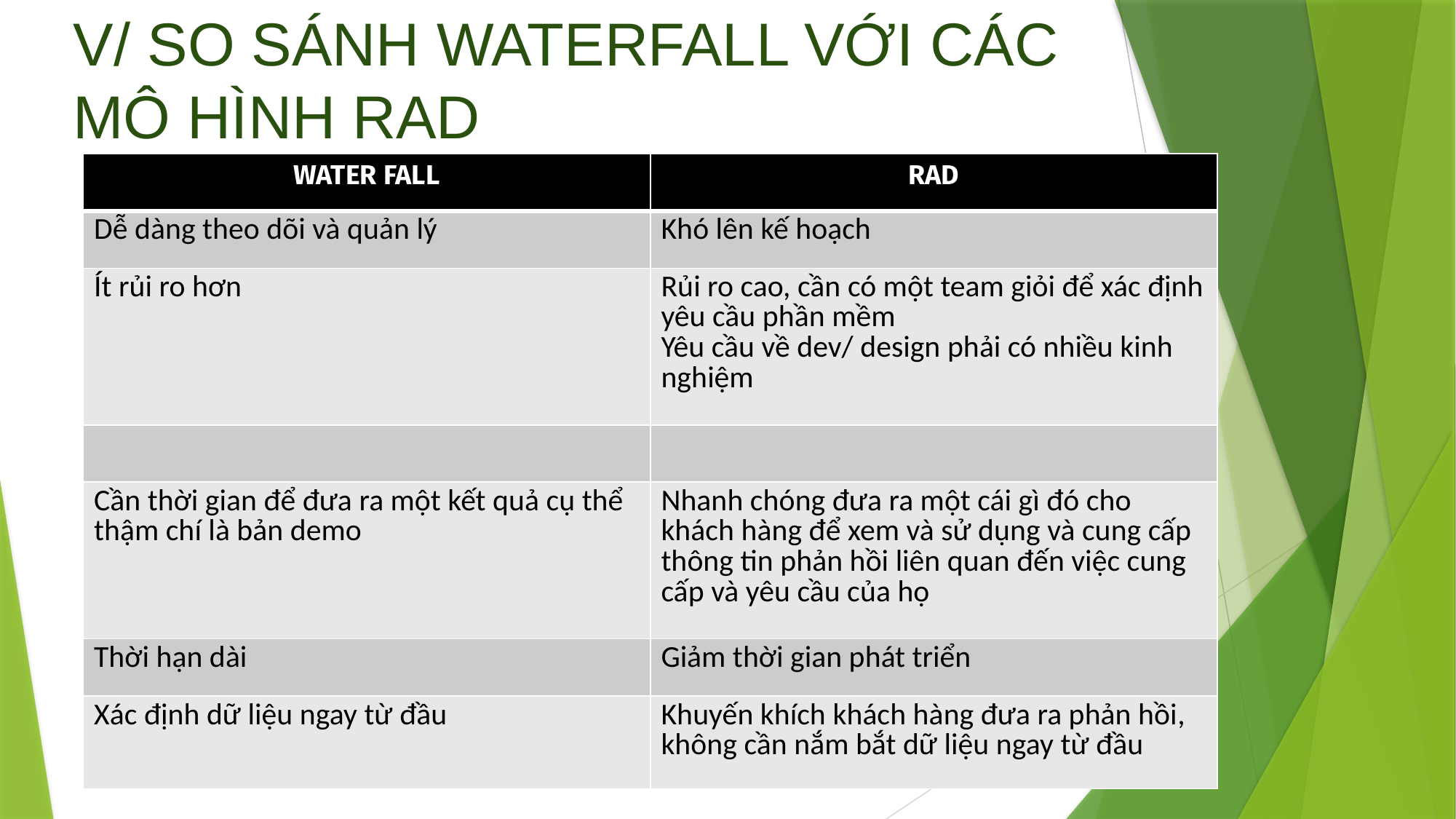

# V/ SO SÁNH WATERFALL VỚI CÁC MÔ HÌNH RAD
| WATER FALL | RAD |
| --- | --- |
| Dễ dàng theo dõi và quản lý | Khó lên kế hoạch |
| Ít rủi ro hơn | Rủi ro cao, cần có một team giỏi để xác định yêu cầu phần mềm Yêu cầu về dev/ design phải có nhiều kinh nghiệm |
|  |  |
| Cần thời gian để đưa ra một kết quả cụ thể thậm chí là bản demo | Nhanh chóng đưa ra một cái gì đó cho khách hàng để xem và sử dụng và cung cấp thông tin phản hồi liên quan đến việc cung cấp và yêu cầu của họ |
| Thời hạn dài | Giảm thời gian phát triển |
| Xác định dữ liệu ngay từ đầu | Khuyến khích khách hàng đưa ra phản hồi, không cần nắm bắt dữ liệu ngay từ đầu |